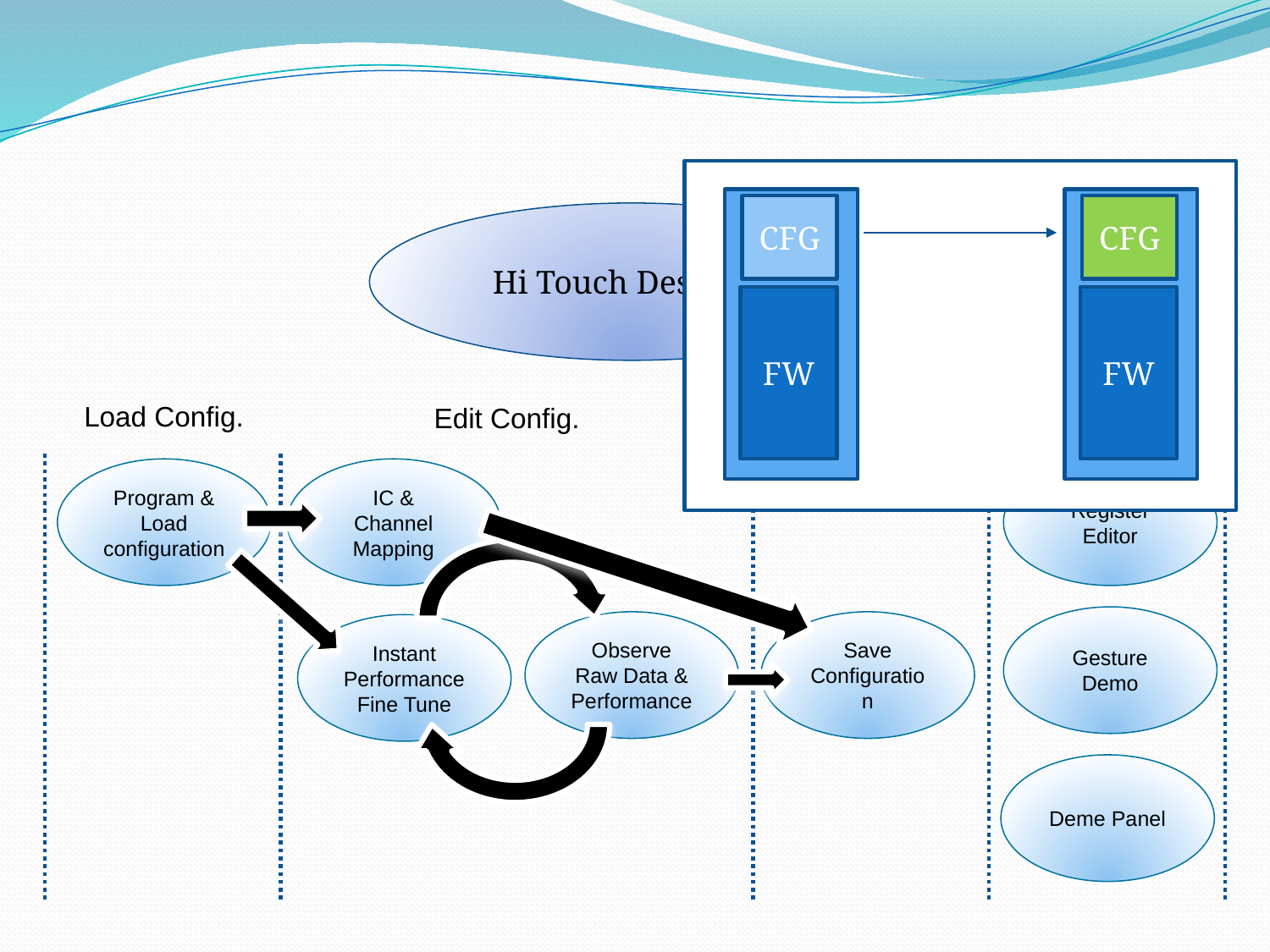

FW
CFG

FW
CFG
Hi Touch Designer
Load Config.
Save Config.
Edit Config.
Misc.
Program & Load configuration
IC & Channel Mapping
Register Editor

Gesture Demo
Observe Raw Data & Performance
Save Configuration
Instant Performance Fine Tune
Deme Panel